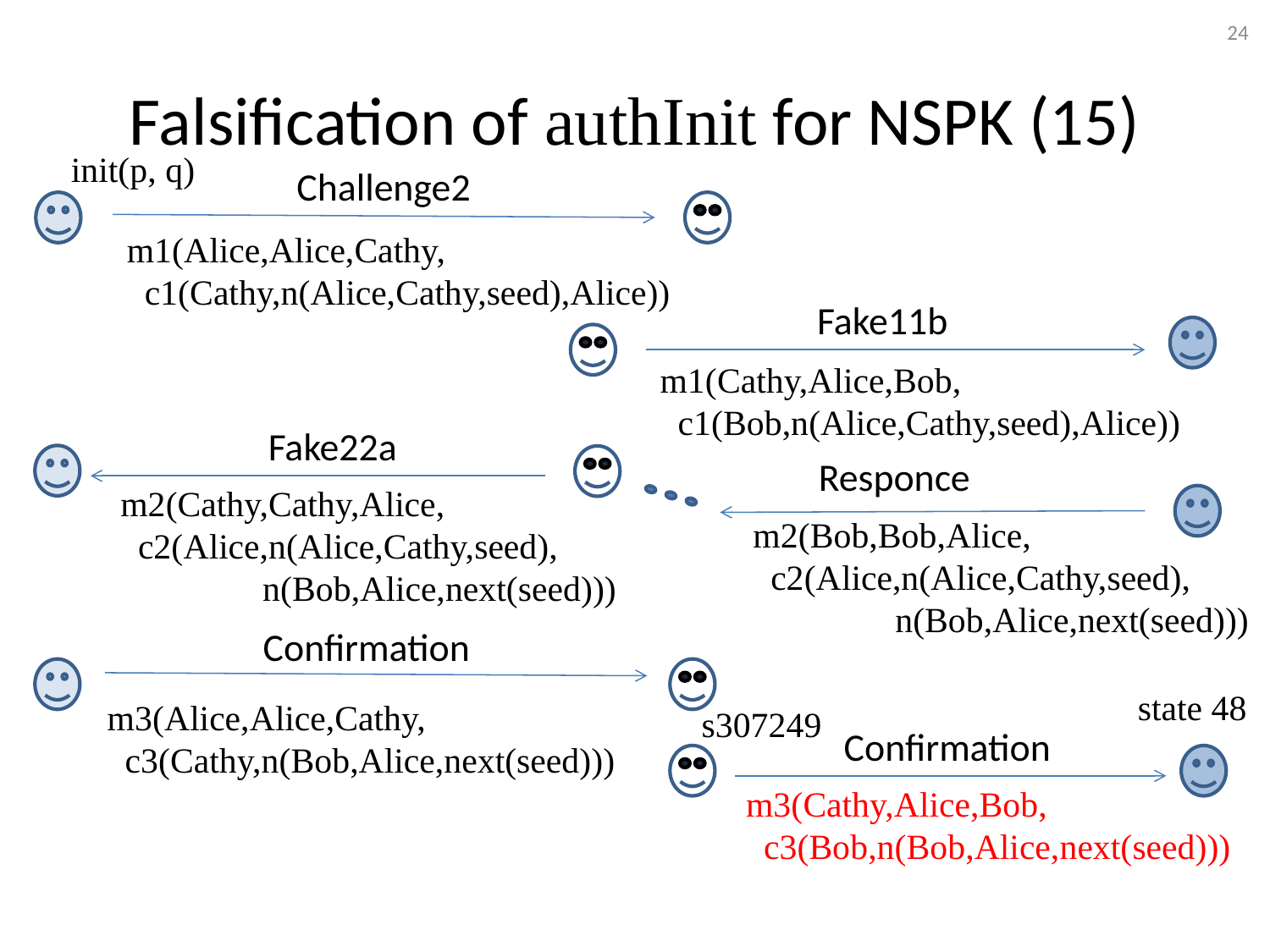

24
# Falsification of authInit for NSPK (15)
init(p, q)
Challenge2

m1(Alice,Alice,Cathy,
  c1(Cathy,n(Alice,Cathy,seed),Alice))
Fake11b

m1(Cathy,Alice,Bob,
  c1(Bob,n(Alice,Cathy,seed),Alice))
Fake22a

Responce
m2(Cathy,Cathy,Alice,
  c2(Alice,n(Alice,Cathy,seed),
                n(Bob,Alice,next(seed)))

m2(Bob,Bob,Alice,
  c2(Alice,n(Alice,Cathy,seed),
                n(Bob,Alice,next(seed)))
Confirmation

state 48
m3(Alice,Alice,Cathy,
  c3(Cathy,n(Bob,Alice,next(seed)))
s307249
Confirmation

m3(Cathy,Alice,Bob,
  c3(Bob,n(Bob,Alice,next(seed)))